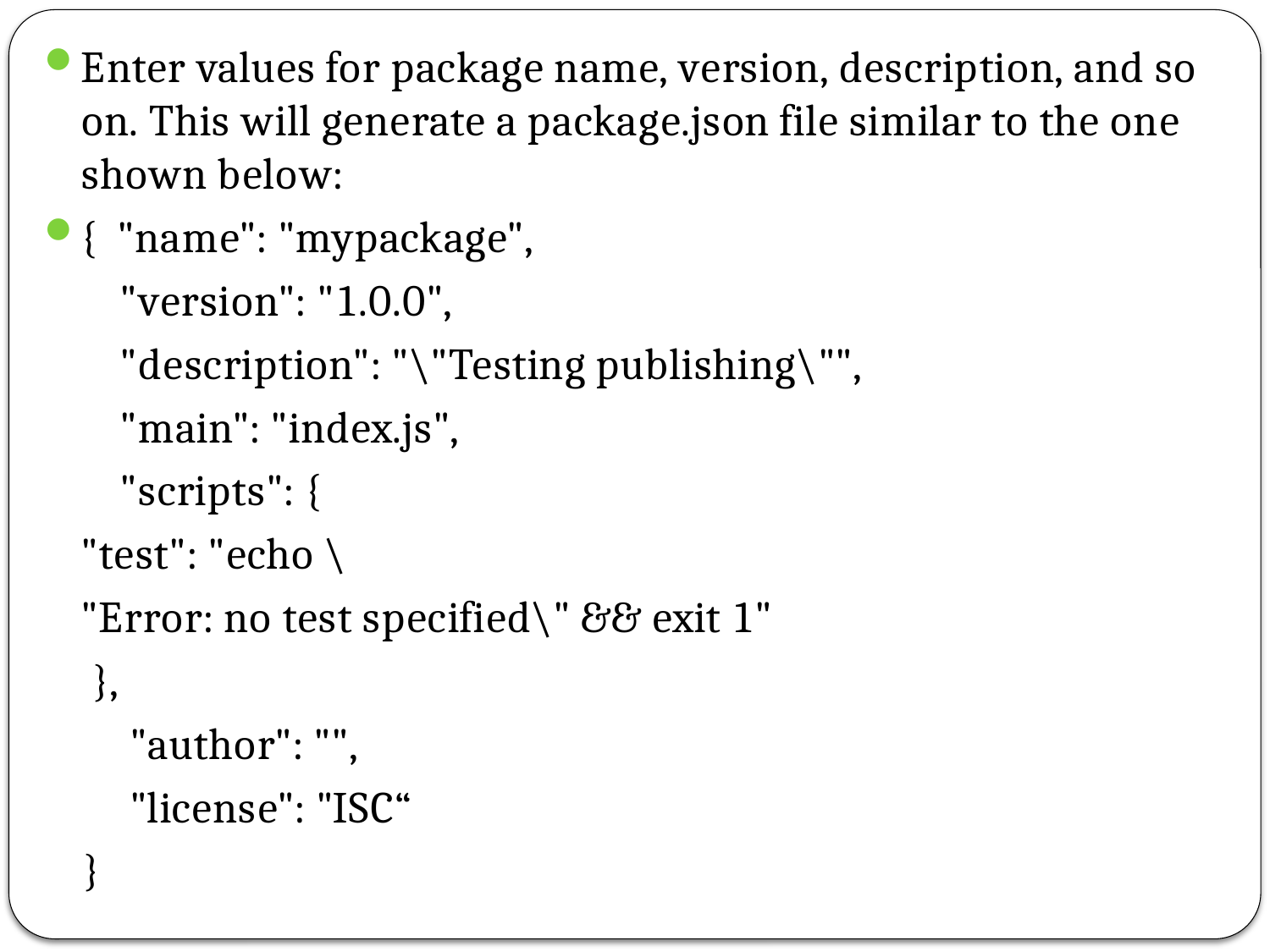

Enter values for package name, version, description, and so on. This will generate a package.json file similar to the one shown below:
{  "name": "mypackage",
	    "version": "1.0.0",
	    "description": "\"Testing publishing\"",
	    "main": "index.js",
	    "scripts": {
		"test": "echo \
		"Error: no test specified\" && exit 1"
     },
	     "author": "",
	     "license": "ISC“
    }